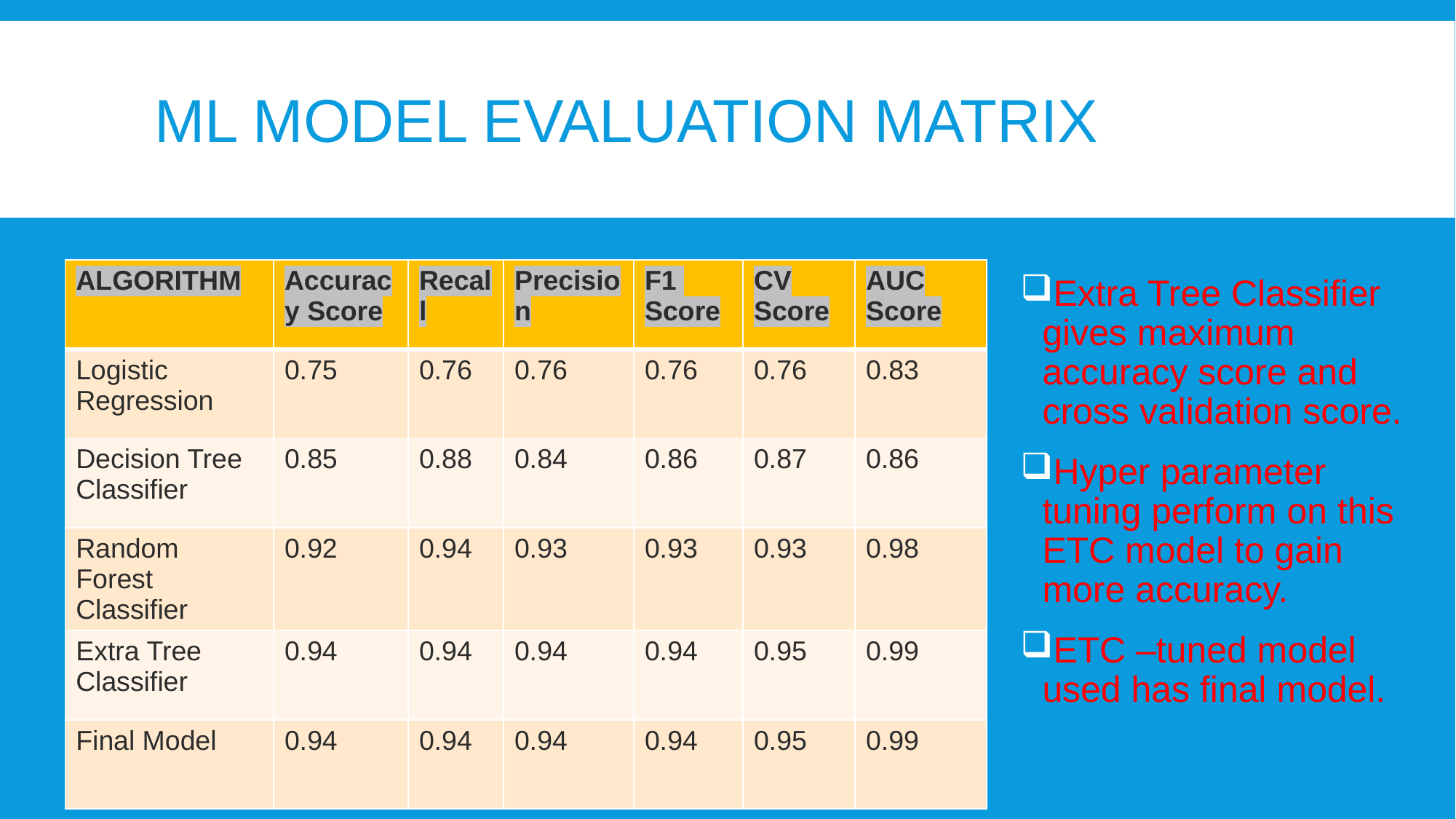

# ML MODEL Evaluation Matrix
| ALGORITHM | Accuracy Score | Recall | Precision | F1 Score | CV Score | AUC Score |
| --- | --- | --- | --- | --- | --- | --- |
| Logistic Regression | 0.75 | 0.76 | 0.76 | 0.76 | 0.76 | 0.83 |
| Decision Tree Classifier | 0.85 | 0.88 | 0.84 | 0.86 | 0.87 | 0.86 |
| Random Forest Classifier | 0.92 | 0.94 | 0.93 | 0.93 | 0.93 | 0.98 |
| Extra Tree Classifier | 0.94 | 0.94 | 0.94 | 0.94 | 0.95 | 0.99 |
| Final Model | 0.94 | 0.94 | 0.94 | 0.94 | 0.95 | 0.99 |
Extra Tree Classifier gives maximum accuracy score and cross validation score.
Hyper parameter tuning perform on this ETC model to gain more accuracy.
ETC –tuned model used has final model.